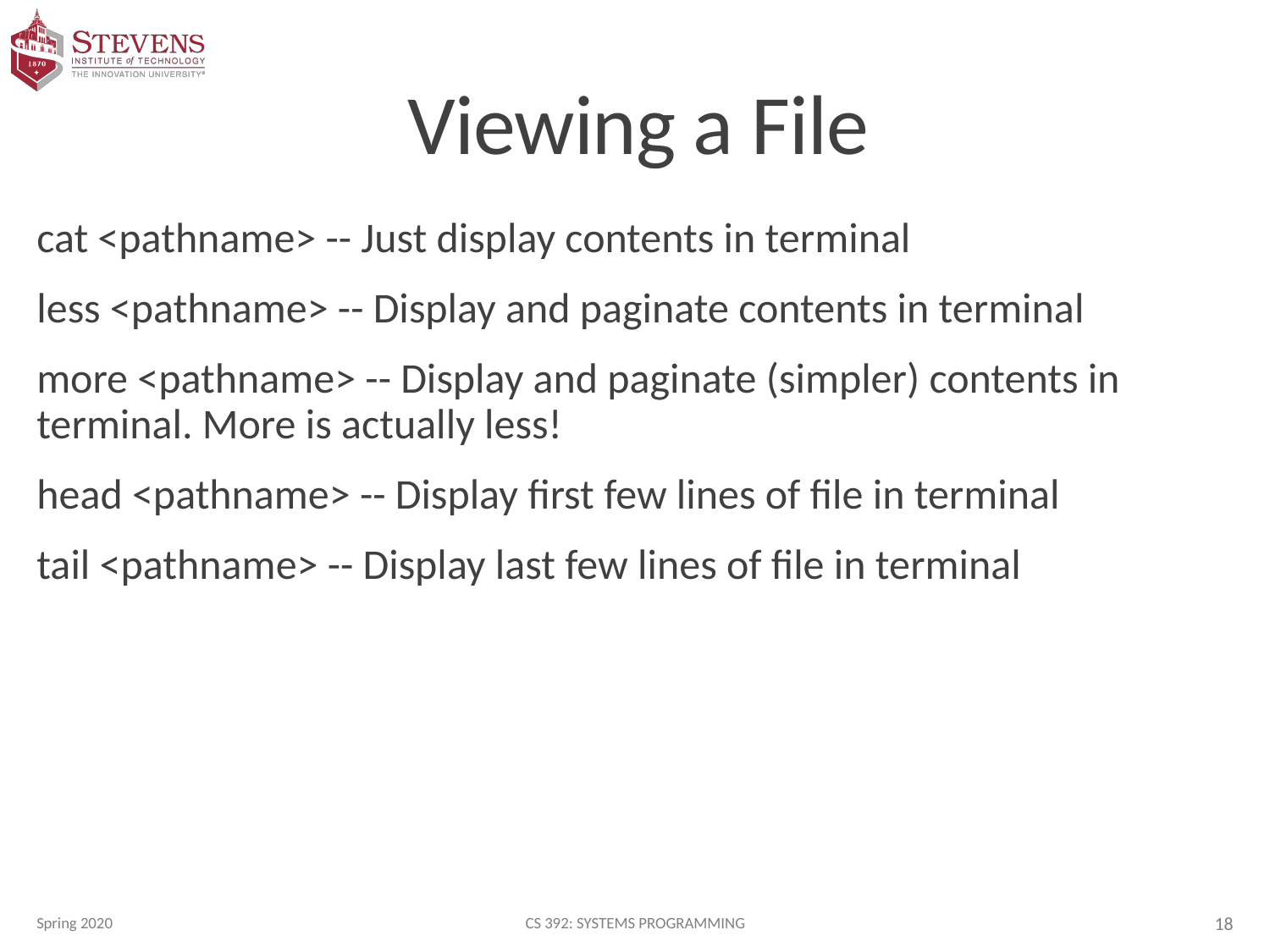

# Viewing a File
cat <pathname> -- Just display contents in terminal
less <pathname> -- Display and paginate contents in terminal
more <pathname> -- Display and paginate (simpler) contents in terminal. More is actually less!
head <pathname> -- Display first few lines of file in terminal
tail <pathname> -- Display last few lines of file in terminal

Spring 2020
CS 392: Systems Programming
18